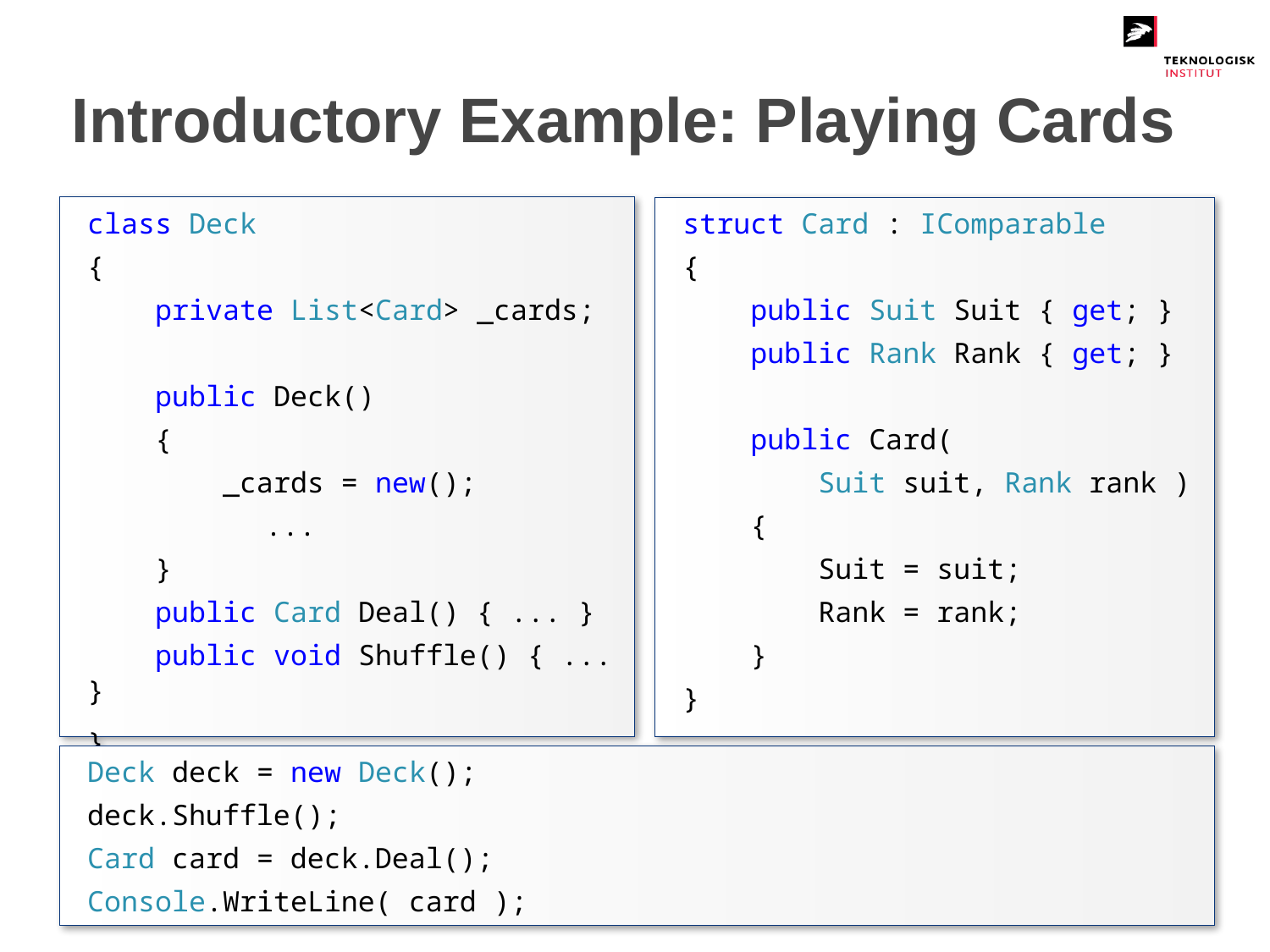

# Introductory Example: Playing Cards
class Deck
{
    private List<Card> _cards;

    public Deck()
    {
        _cards = new();
 	   ...
    }
    public Card Deal() { ... }
    public void Shuffle() { ... }
}

struct Card : IComparable
{
    public Suit Suit { get; }
    public Rank Rank { get; }

    public Card(
        Suit suit, Rank rank )
    {
        Suit = suit;
        Rank = rank;
    }
}

Deck deck = new Deck();
deck.Shuffle();
Card card = deck.Deal();
Console.WriteLine( card );